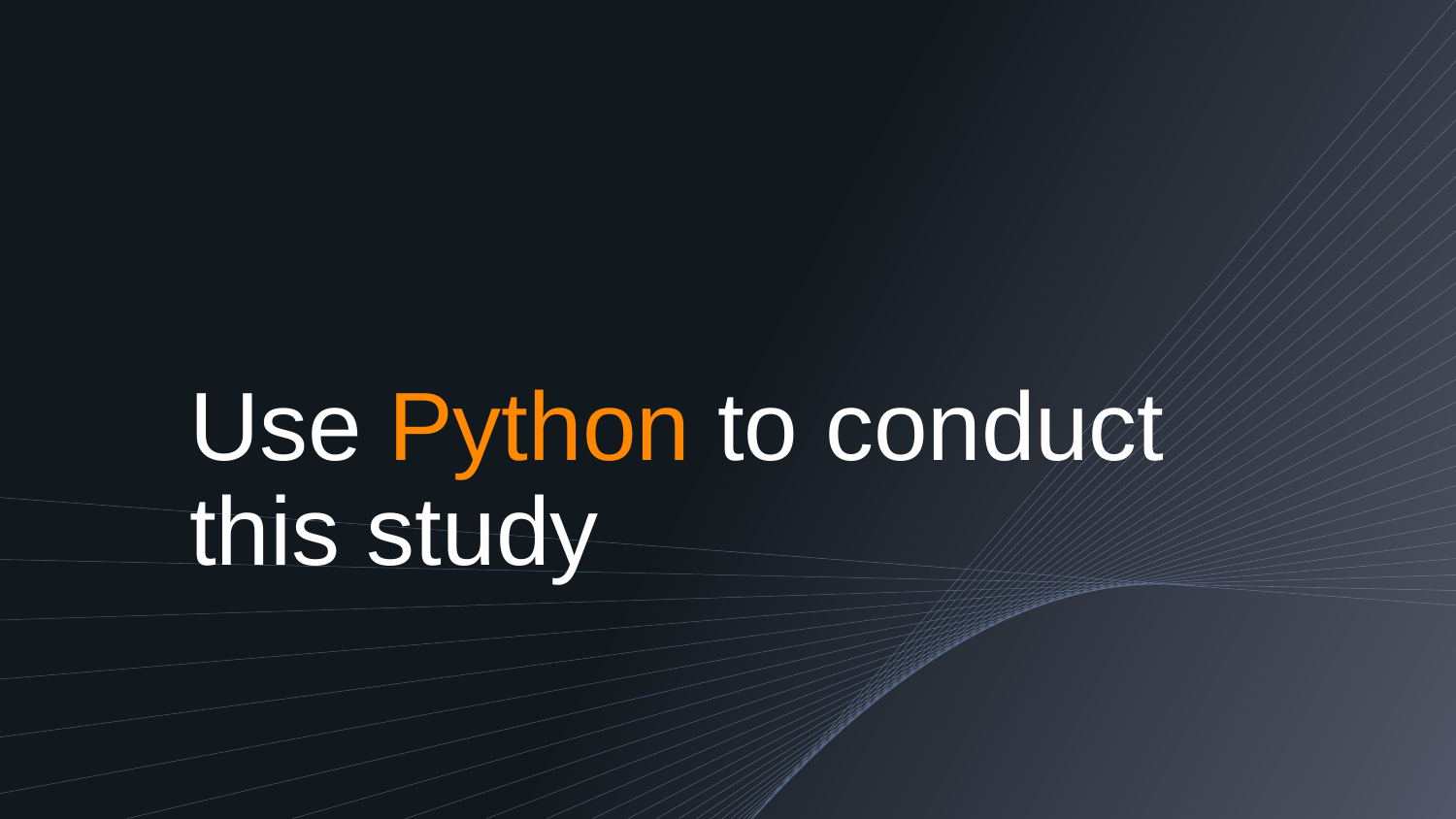

# Use Python to conduct this study